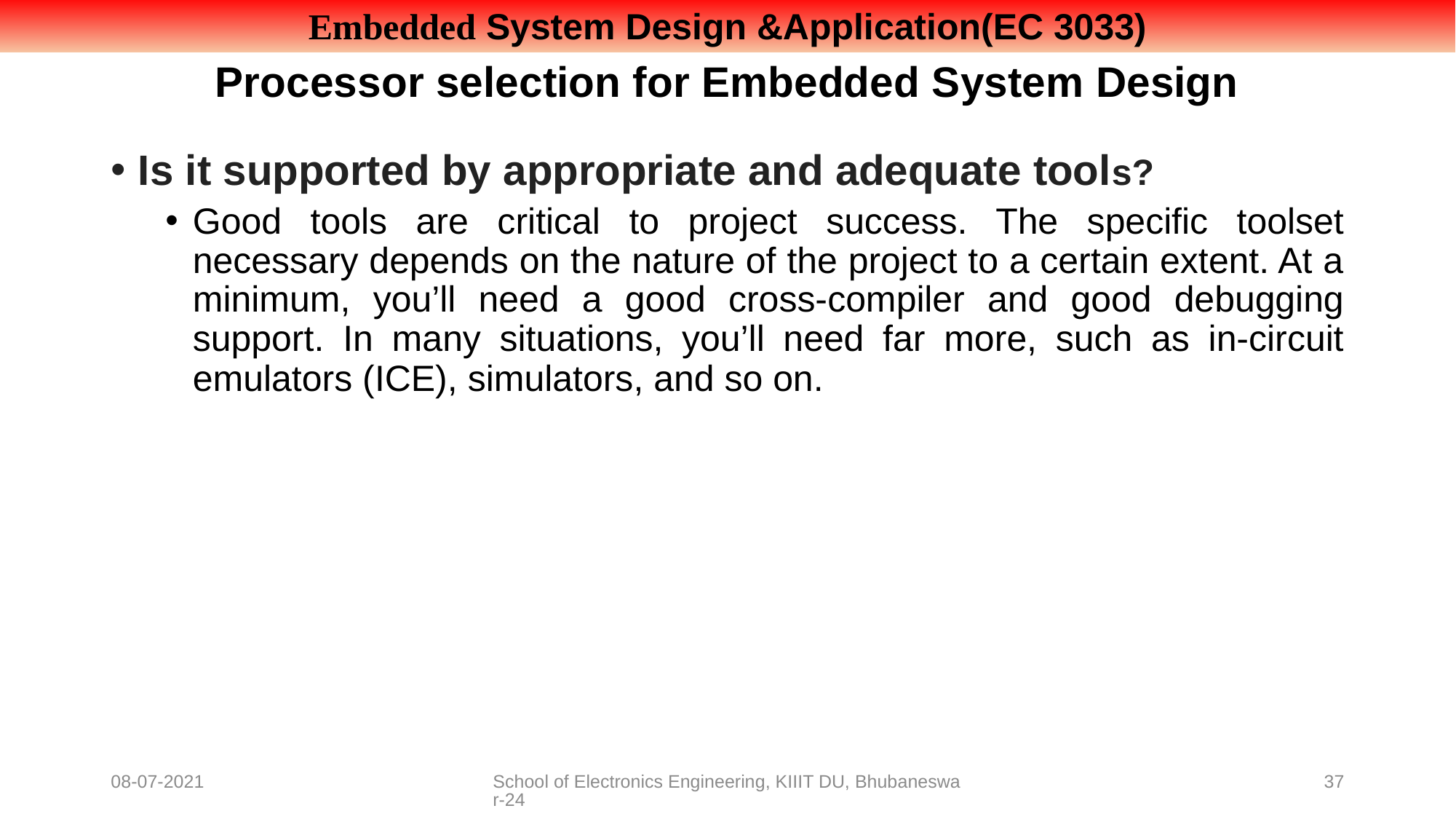

# Processor selection for Embedded System Design
Is it supported by appropriate and adequate tools?
Good tools are critical to project success. The specific toolset necessary depends on the nature of the project to a certain extent. At a minimum, you’ll need a good cross-compiler and good debugging support. In many situations, you’ll need far more, such as in-circuit emulators (ICE), simulators, and so on.
08-07-2021
School of Electronics Engineering, KIIIT DU, Bhubaneswar-24
37